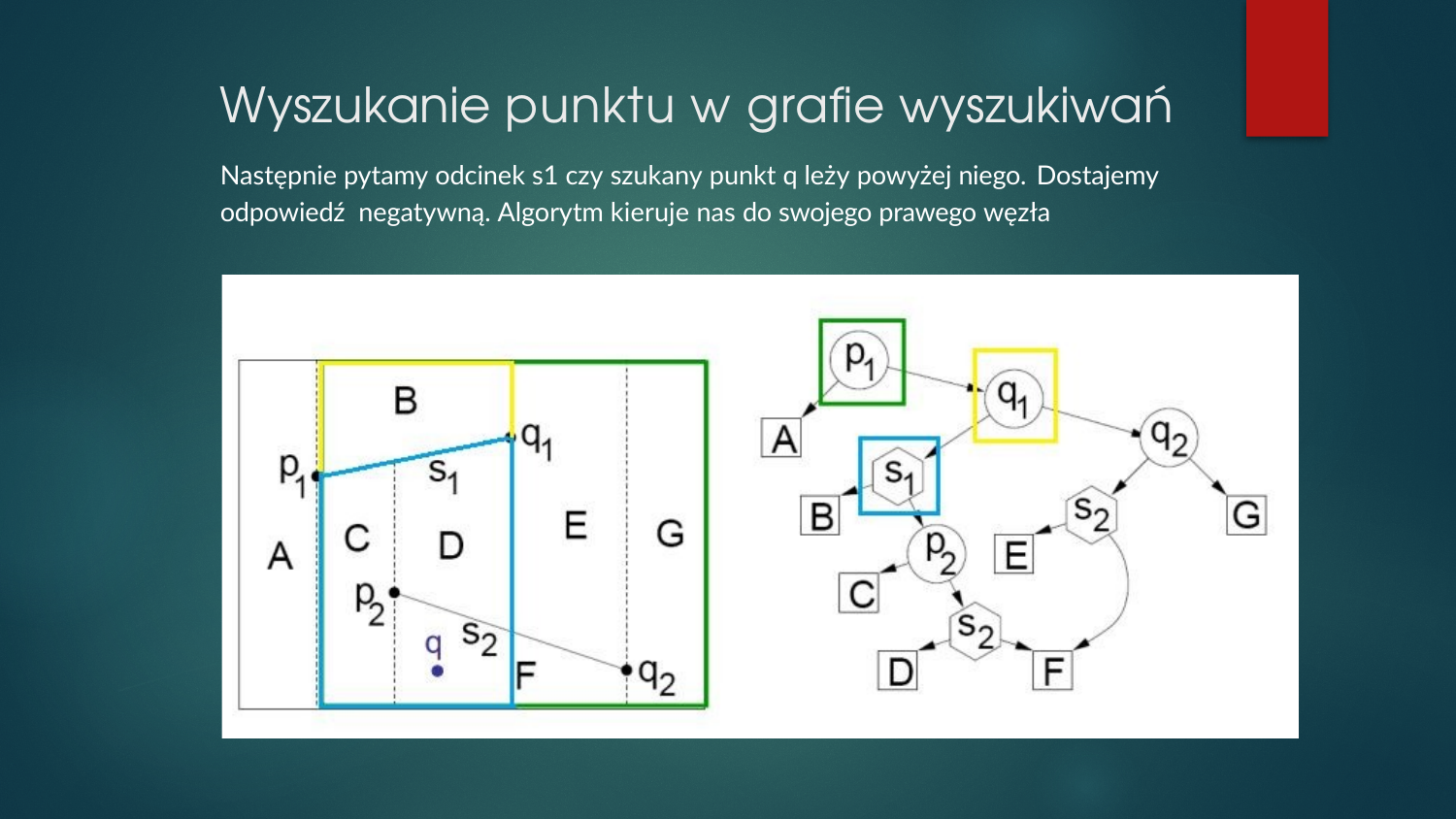

# Wyszukanie punktu w graﬁe wyszukiwań
Następnie pytamy odcinek s1 czy szukany punkt q leży powyżej niego. Dostajemy odpowiedź  negatywną. Algorytm kieruje nas do swojego prawego węzła